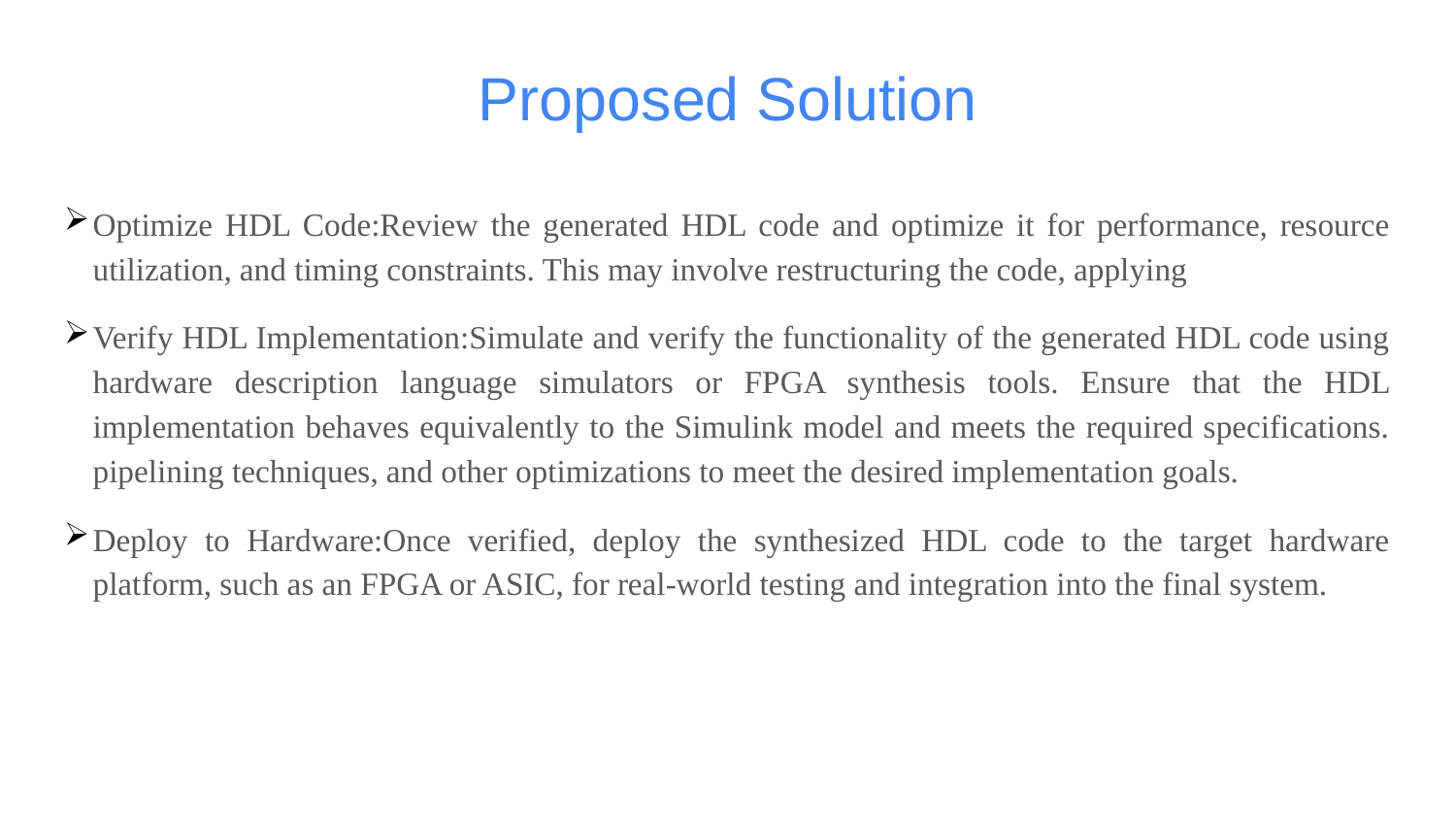

# Proposed Solution
Optimize HDL Code:Review the generated HDL code and optimize it for performance, resource utilization, and timing constraints. This may involve restructuring the code, applying
Verify HDL Implementation:Simulate and verify the functionality of the generated HDL code using hardware description language simulators or FPGA synthesis tools. Ensure that the HDL implementation behaves equivalently to the Simulink model and meets the required specifications. pipelining techniques, and other optimizations to meet the desired implementation goals.
Deploy to Hardware:Once verified, deploy the synthesized HDL code to the target hardware platform, such as an FPGA or ASIC, for real-world testing and integration into the final system.